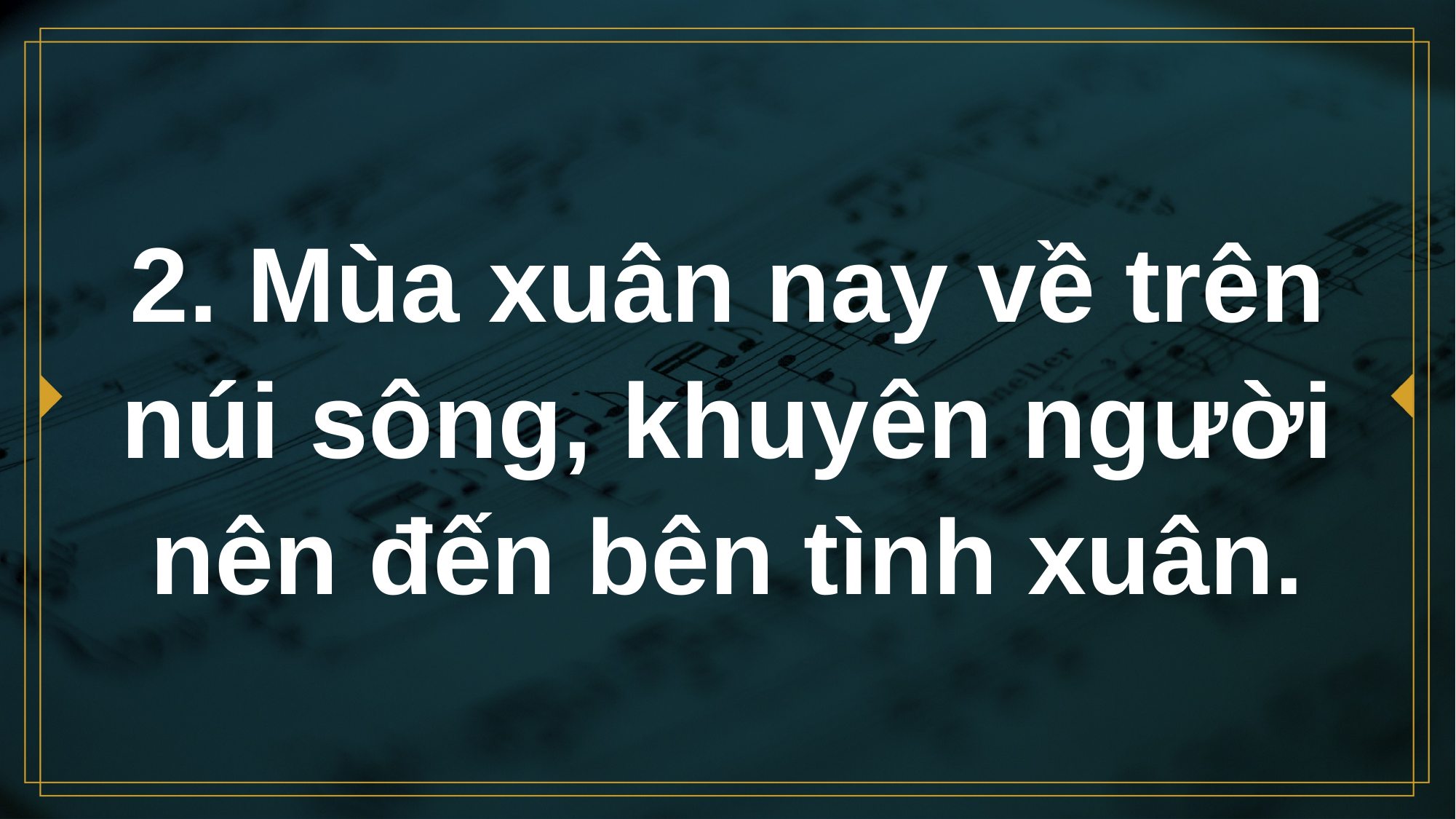

# 2. Mùa xuân nay về trên núi sông, khuyên người nên đến bên tình xuân.